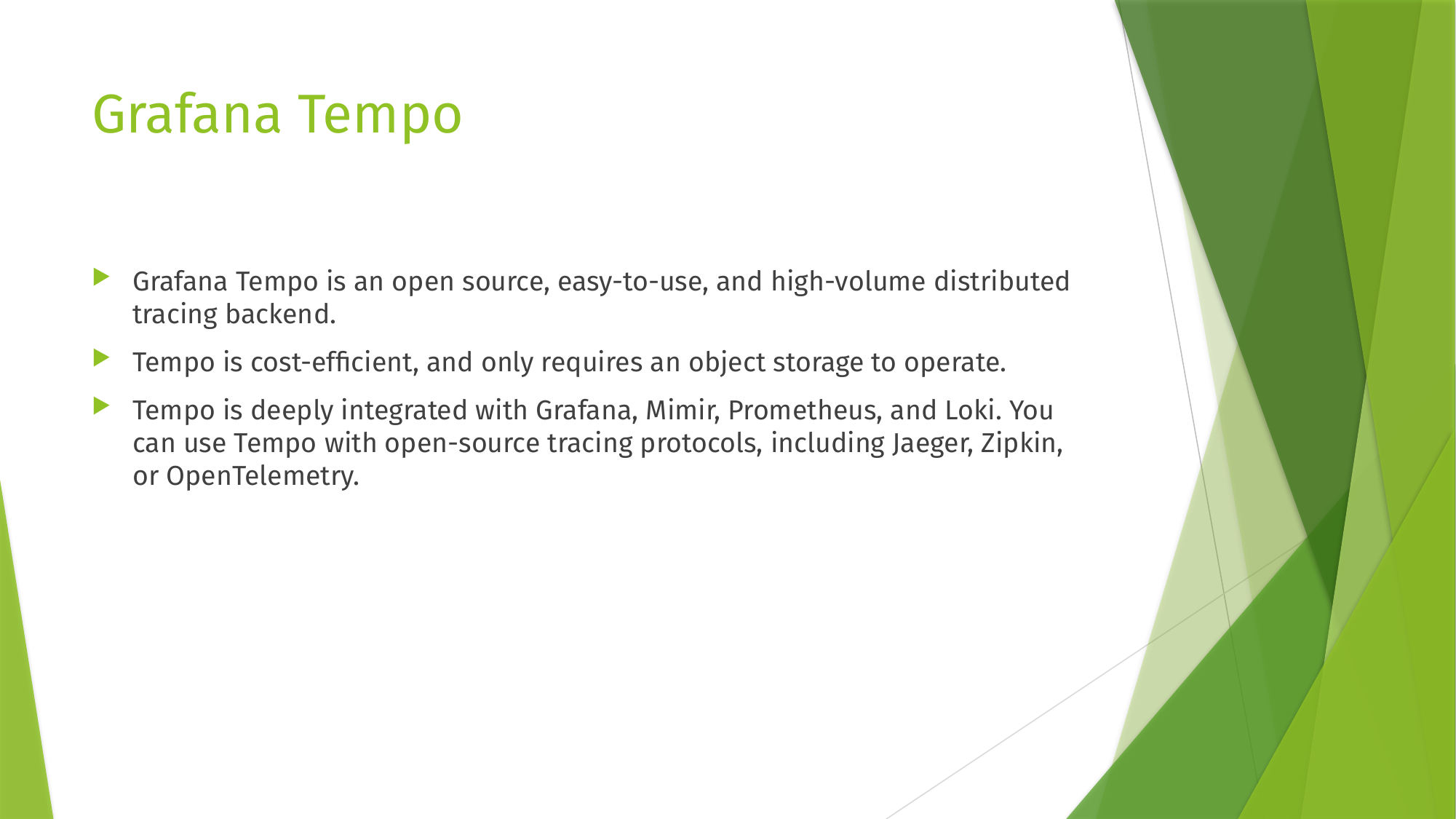

# Grafana Tempo
Grafana Tempo is an open source, easy-to-use, and high-volume distributed tracing backend.
Tempo is cost-efficient, and only requires an object storage to operate.
Tempo is deeply integrated with Grafana, Mimir, Prometheus, and Loki. You can use Tempo with open-source tracing protocols, including Jaeger, Zipkin, or OpenTelemetry.